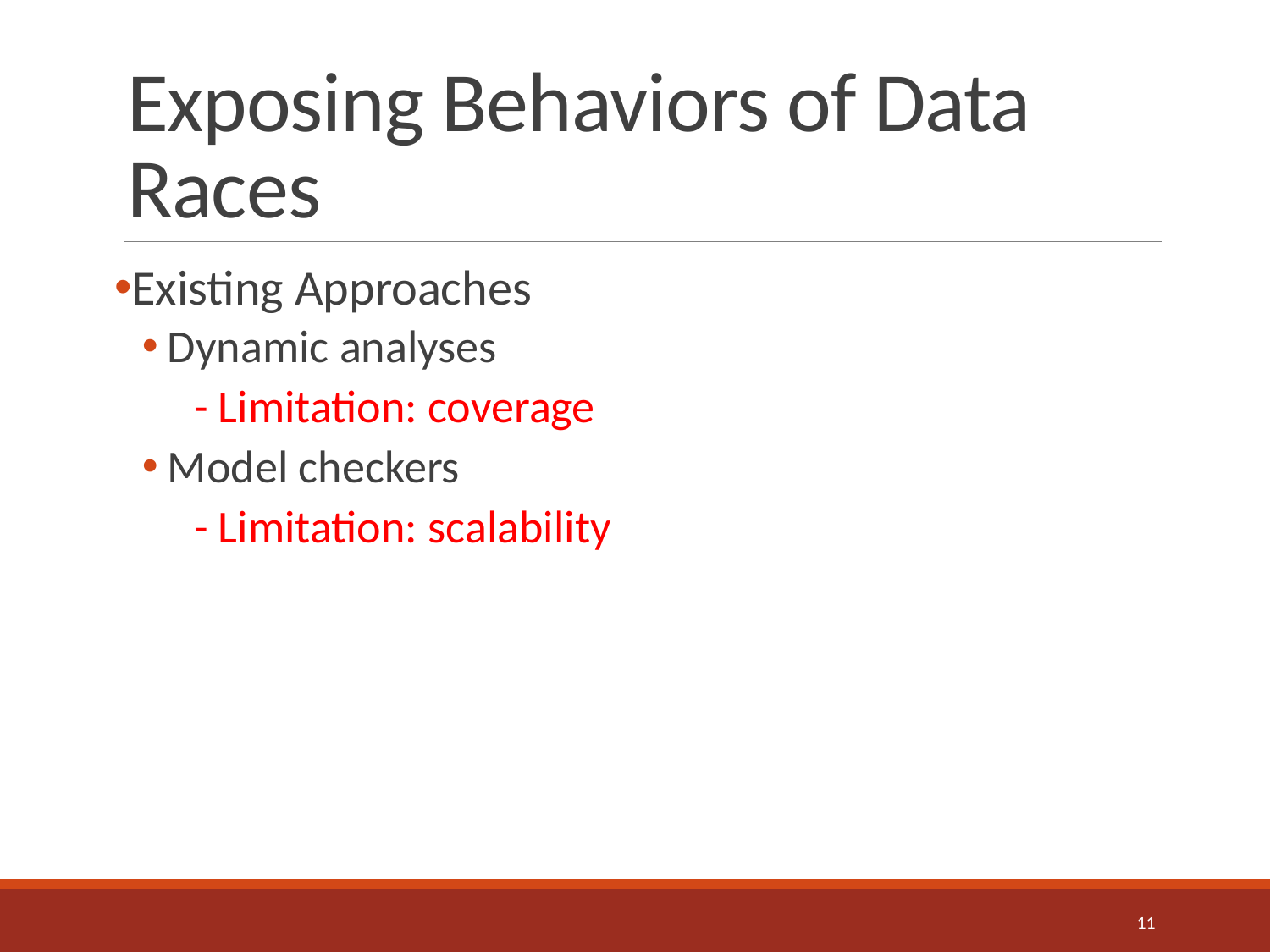

# Exposing Behaviors of Data Races
Existing Approaches
Dynamic analyses
     - Limitation: coverage
Model checkers
     - Limitation: scalability

11